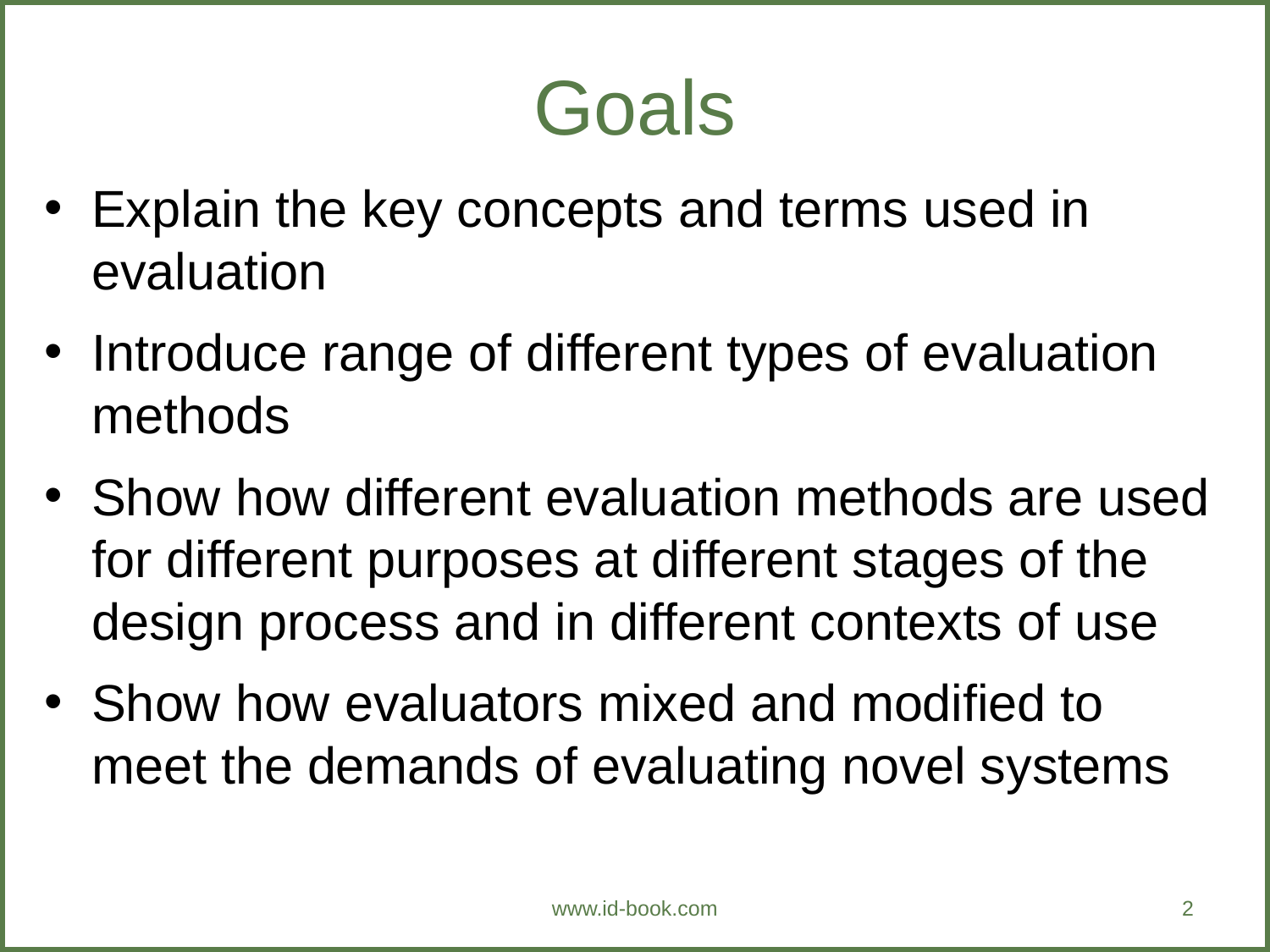

Goals
Explain the key concepts and terms used in evaluation
Introduce range of different types of evaluation methods
Show how different evaluation methods are used for different purposes at different stages of the design process and in different contexts of use
Show how evaluators mixed and modified to meet the demands of evaluating novel systems
www.id-book.com
2